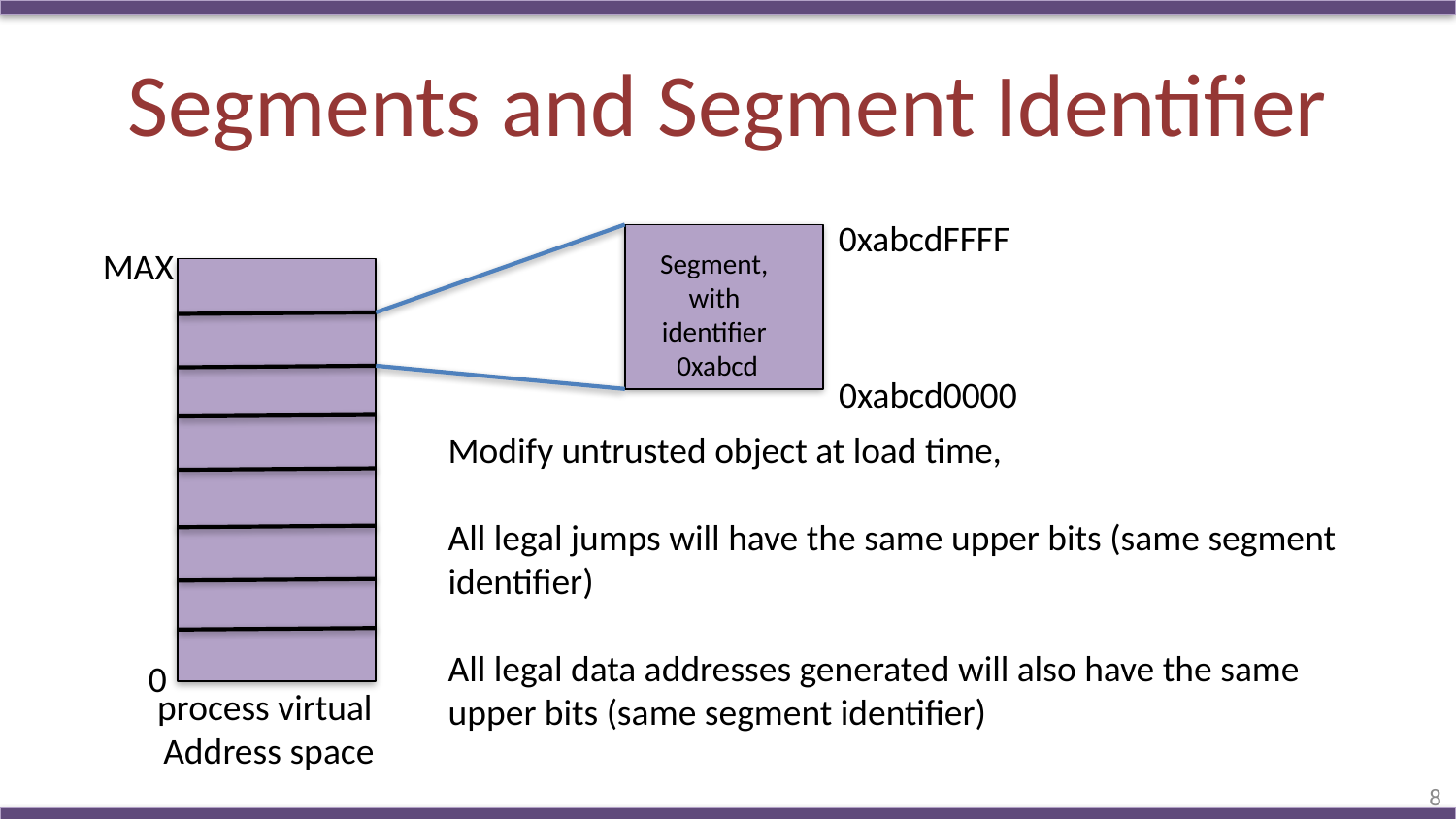

# Segments and Segment Identifier
0xabcdFFFF

MAX
Segment,
with
identifier
0xabcd

0xabcd0000
Modify untrusted object at load time,

All legal jumps will have the same upper bits (same segment identifier)

All legal data addresses generated will also have the same upper bits (same segment identifier)

0
process virtual
Address space
8